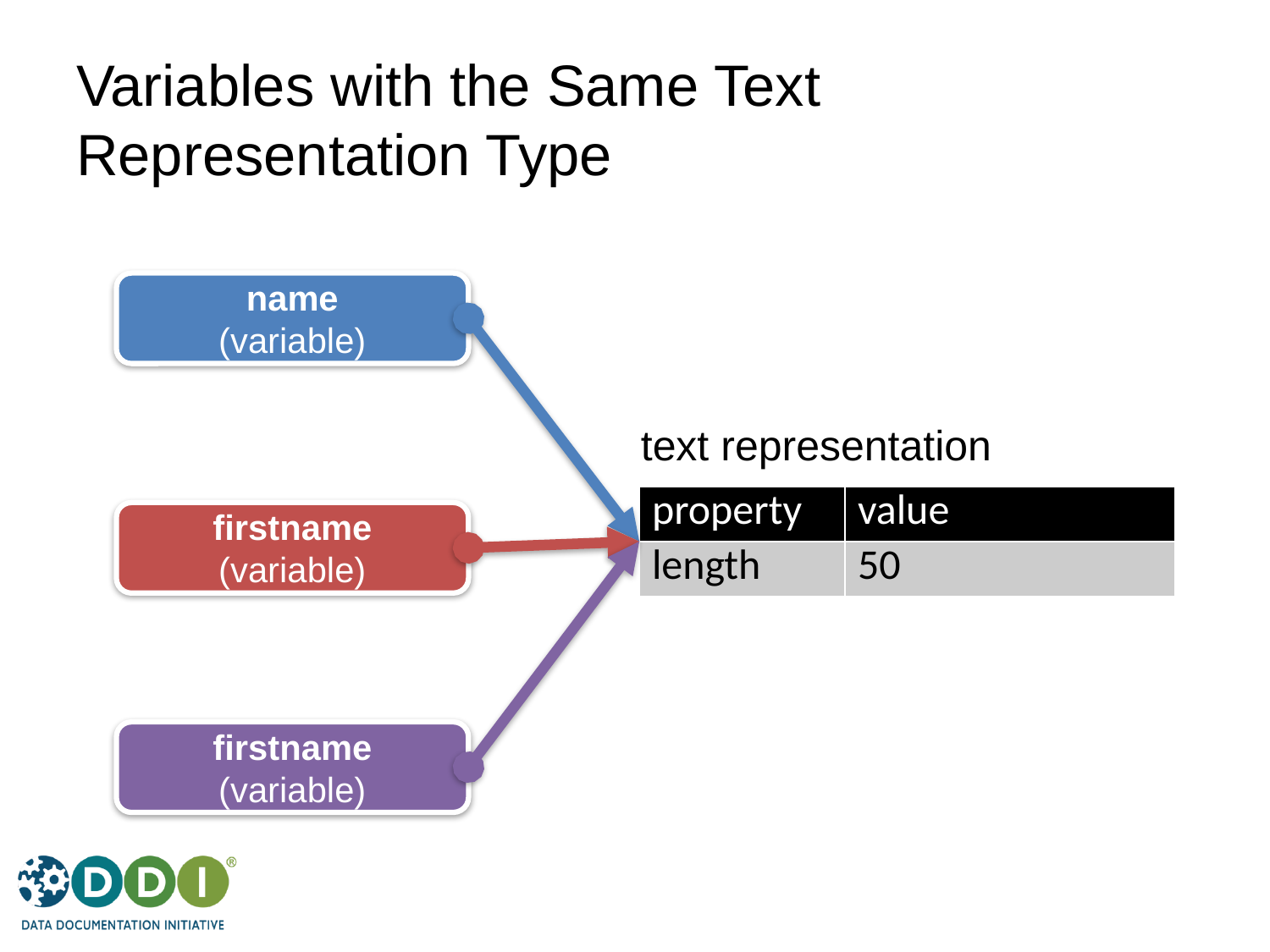

# Variables with the Same Text Representation Type
name
(variable)
| text representation |
| --- |
| property | value |
| --- | --- |
| length | 50 |
firstname
(variable)
firstname
(variable)